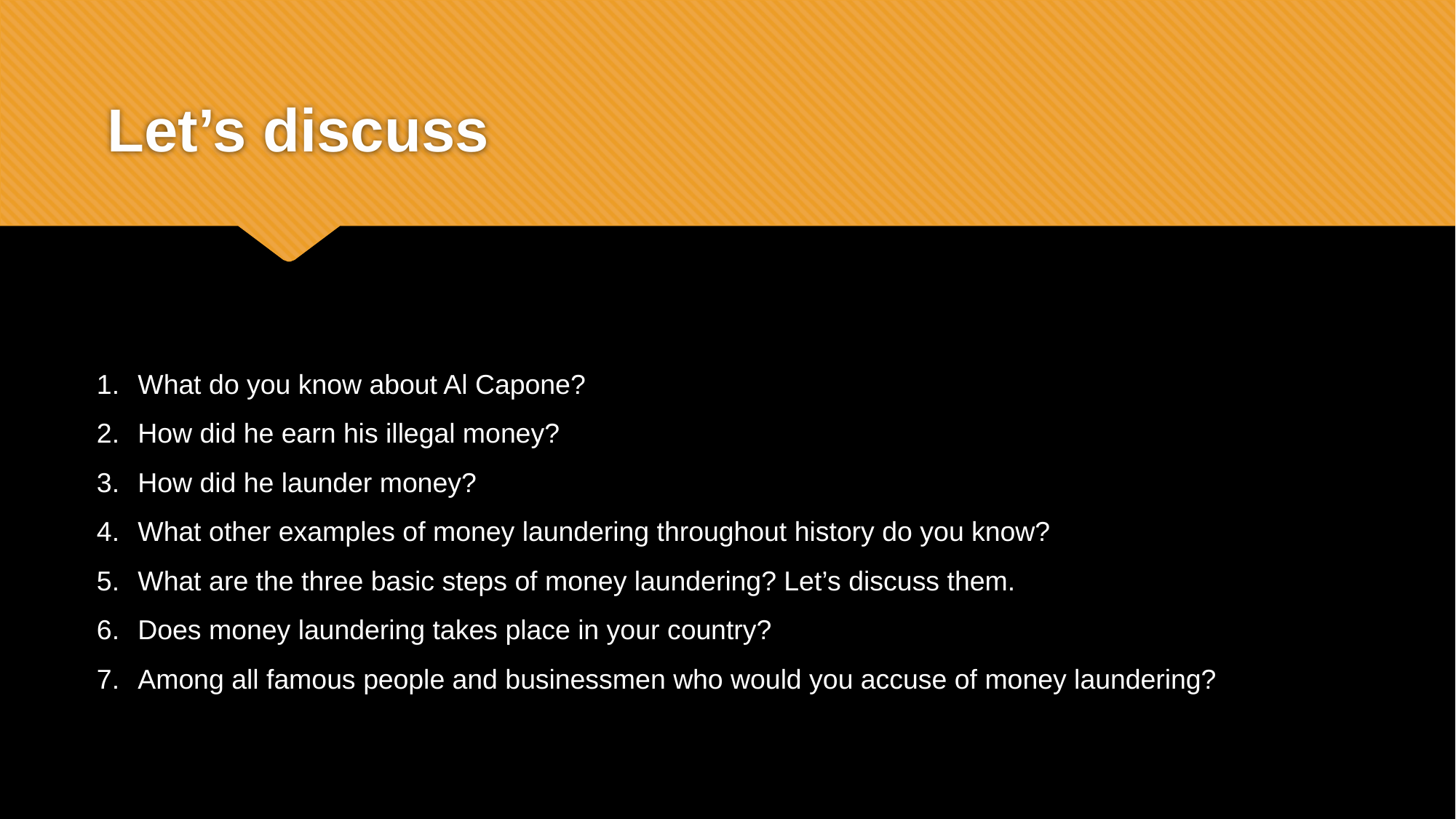

# Let’s discuss
What do you know about Al Capone?
How did he earn his illegal money?
How did he launder money?
What other examples of money laundering throughout history do you know?
What are the three basic steps of money laundering? Let’s discuss them.
Does money laundering takes place in your country?
Among all famous people and businessmen who would you accuse of money laundering?